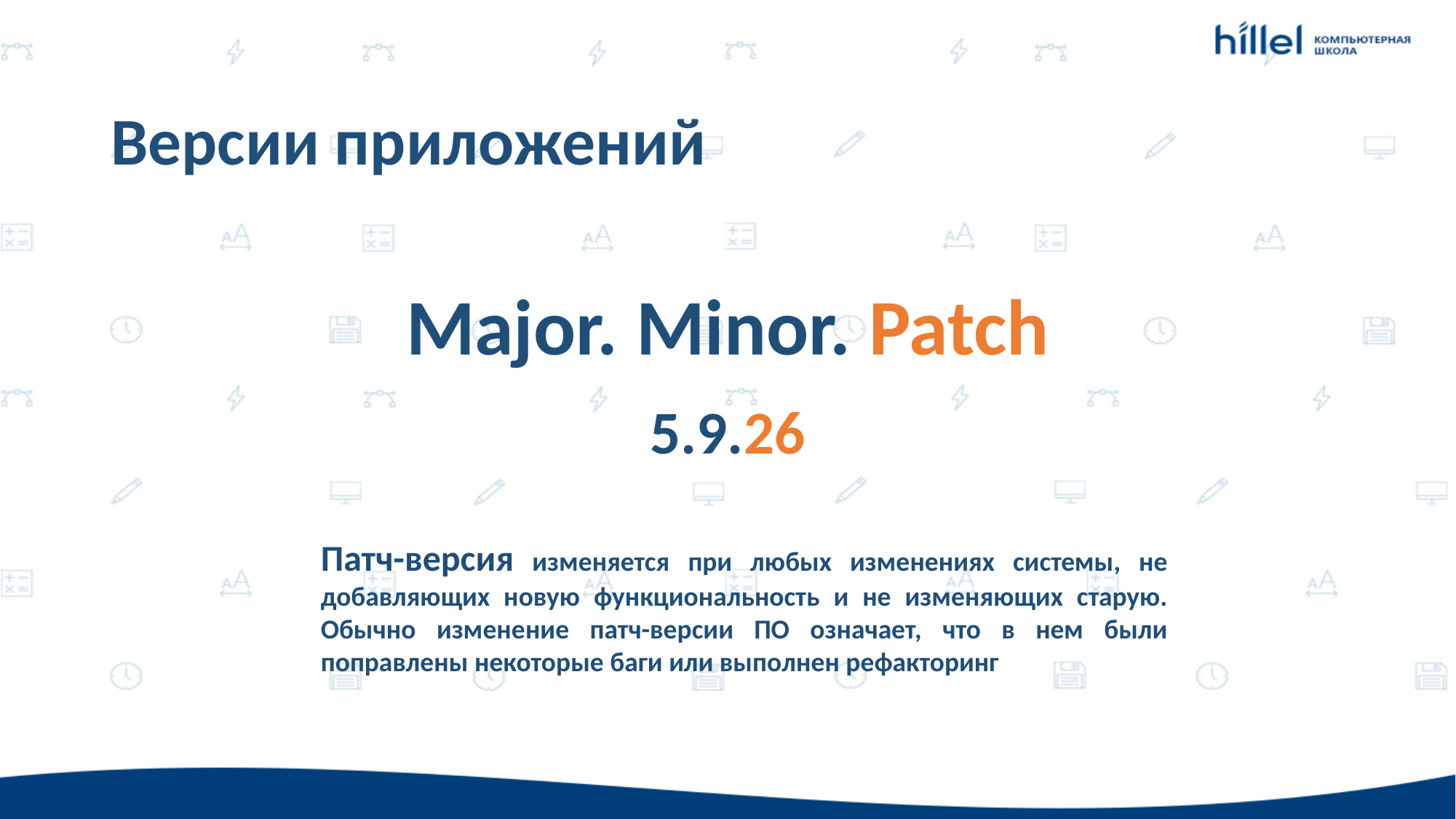

# Версии приложений
Major. Minor. Patch
5.9.26
Патч-версия изменяется при любых изменениях системы, не добавляющих новую функциональность и не изменяющих старую. Обычно изменение патч-версии ПО означает, что в нем были поправлены некоторые баги или выполнен рефакторинг